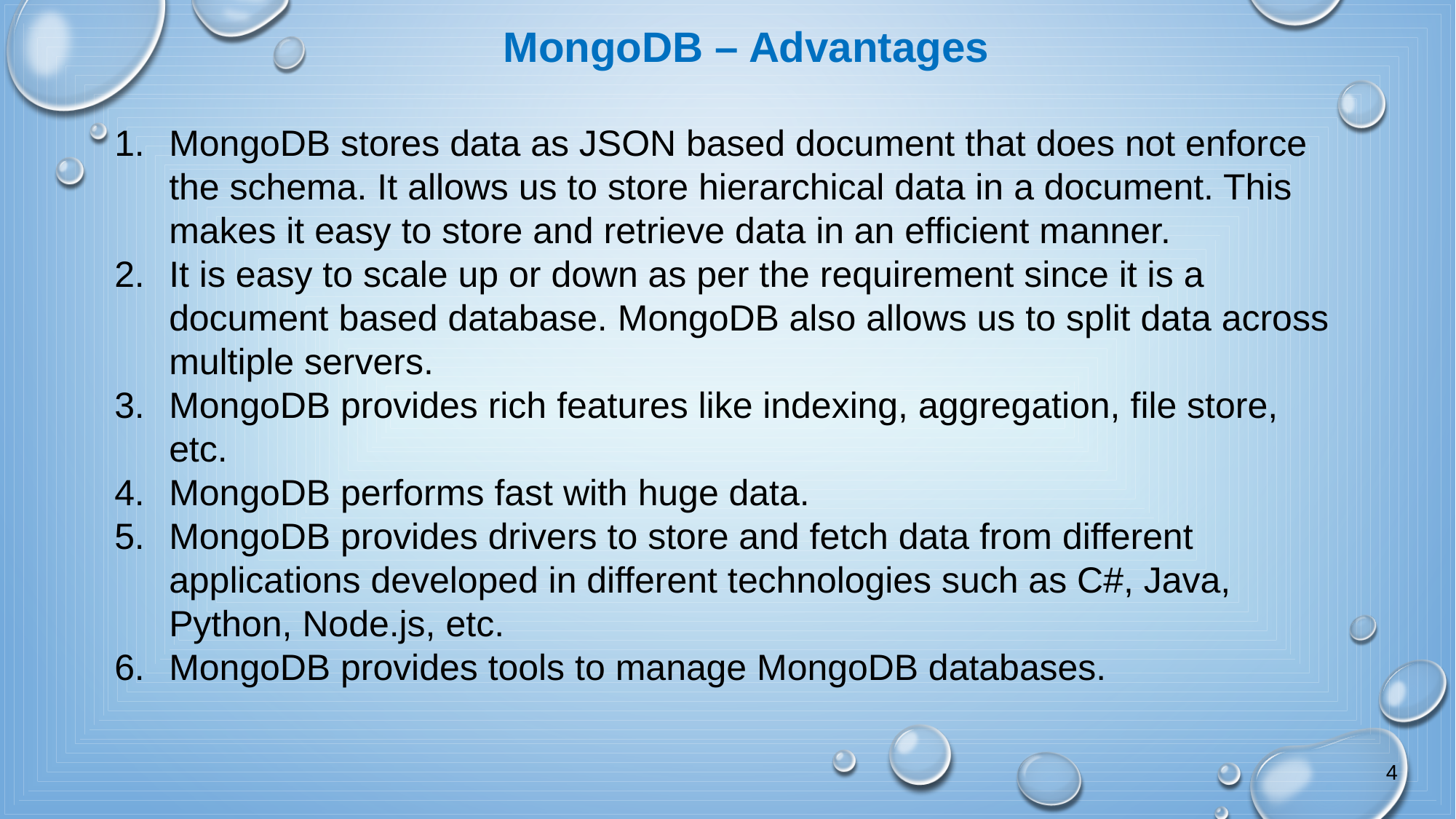

MongoDB – Advantages
MongoDB stores data as JSON based document that does not enforce the schema. It allows us to store hierarchical data in a document. This makes it easy to store and retrieve data in an efficient manner.
It is easy to scale up or down as per the requirement since it is a document based database. MongoDB also allows us to split data across multiple servers.
MongoDB provides rich features like indexing, aggregation, file store, etc.
MongoDB performs fast with huge data.
MongoDB provides drivers to store and fetch data from different applications developed in different technologies such as C#, Java, Python, Node.js, etc.
MongoDB provides tools to manage MongoDB databases.

4